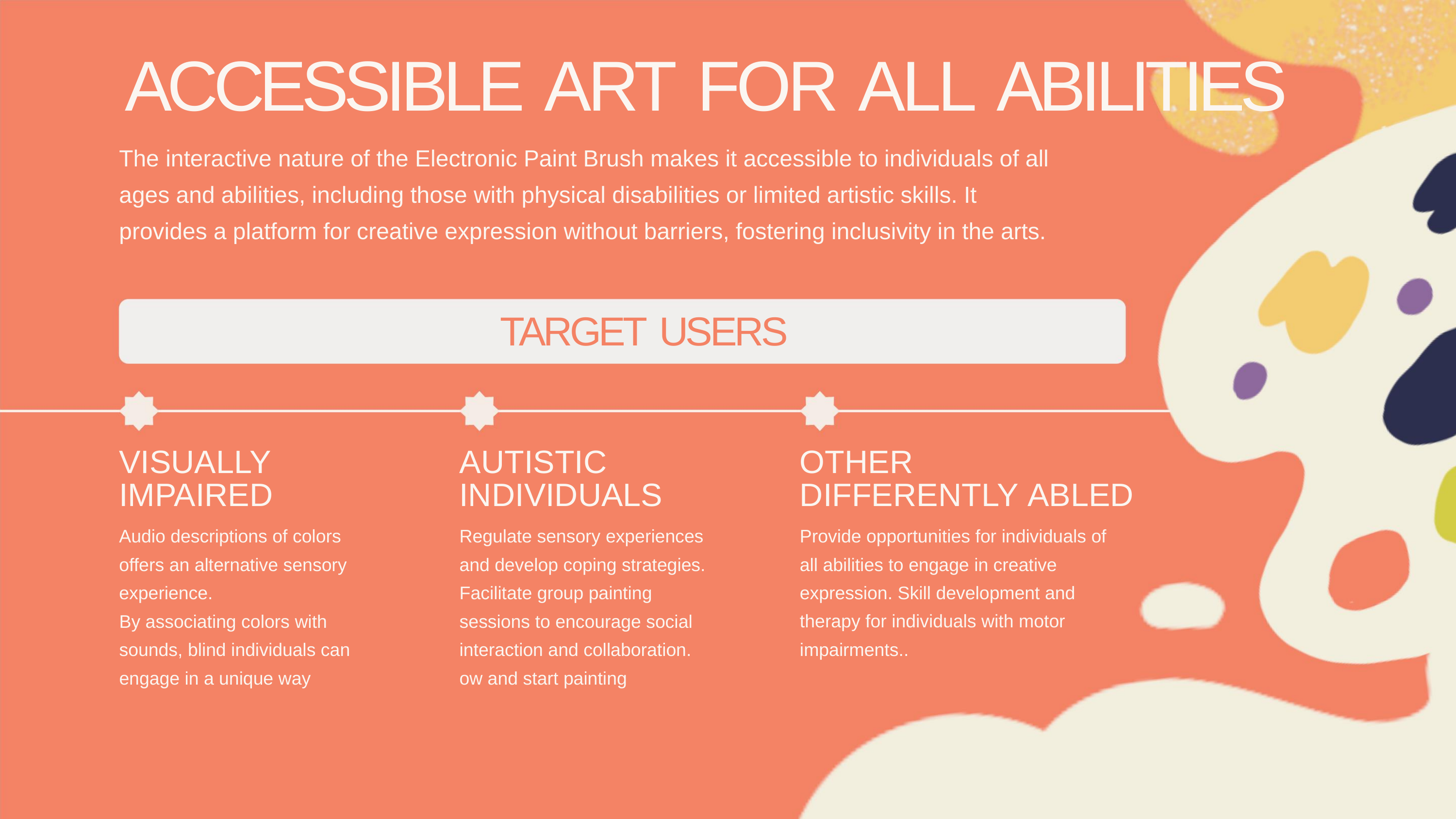

ACCESSIBLE ART FOR ALL ABILITIES
The interactive nature of the Electronic Paint Brush makes it accessible to individuals of all
ages and abilities, including those with physical disabilities or limited artistic skills. It
provides a platform for creative expression without barriers, fostering inclusivity in the arts.
TARGET USERS
VISUALLY
AUTISTIC
OTHER
IMPAIRED
INDIVIDUALS
DIFFERENTLY ABLED
Audio descriptions of colors
offers an alternative sensory
experience.
Regulate sensory experiences
and develop coping strategies.
Facilitate group painting
Provide opportunities for individuals of
all abilities to engage in creative
expression. Skill development and
therapy for individuals with motor
impairments..
By associating colors with
sounds, blind individuals can
engage in a unique way
sessions to encourage social
interaction and collaboration.
ow and start painting